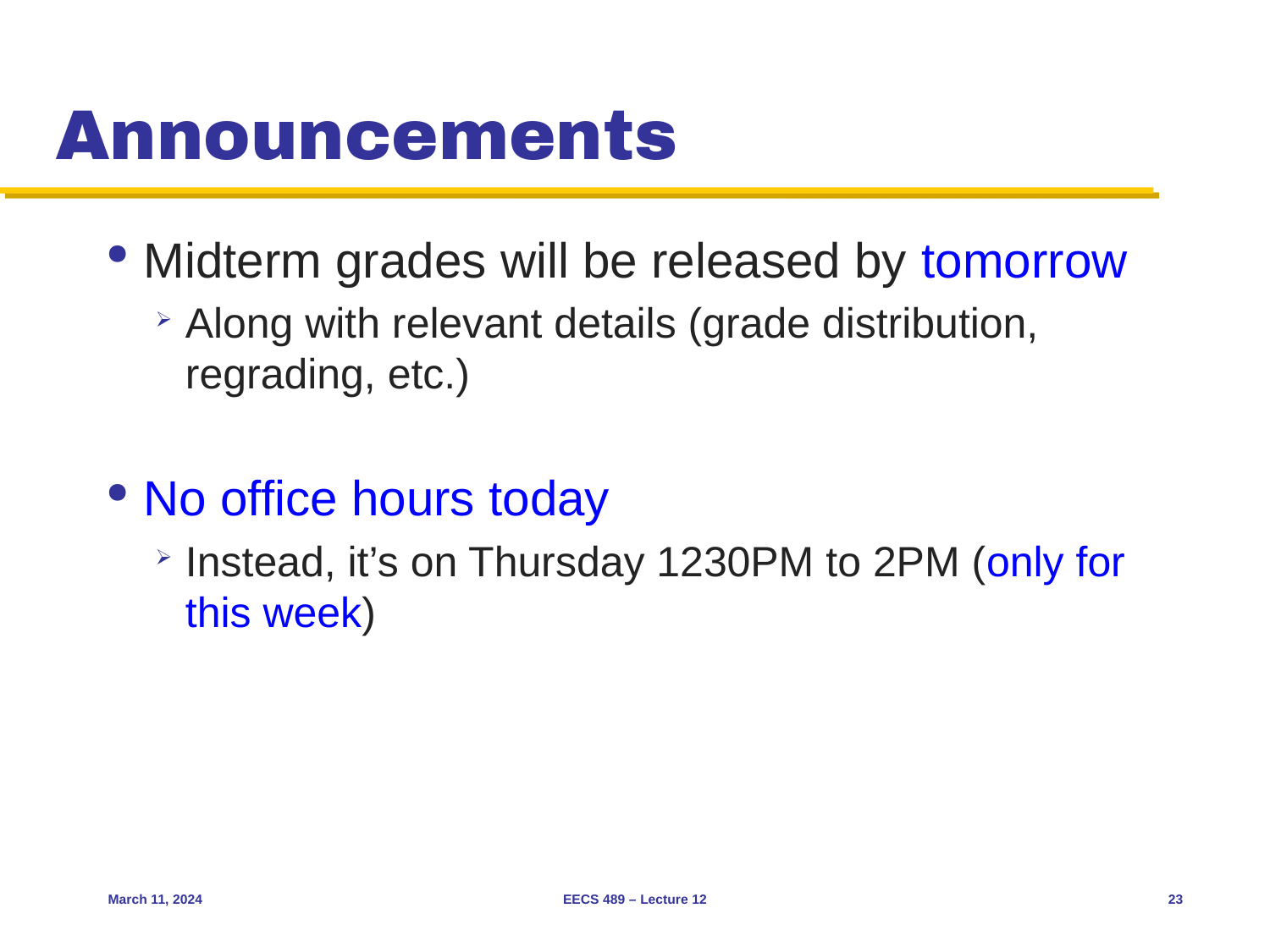

# Announcements
Midterm grades will be released by tomorrow
Along with relevant details (grade distribution, regrading, etc.)

No office hours today
Instead, it’s on Thursday 1230PM to 2PM (only for this week)
March 11, 2024
EECS 489 – Lecture 12
23